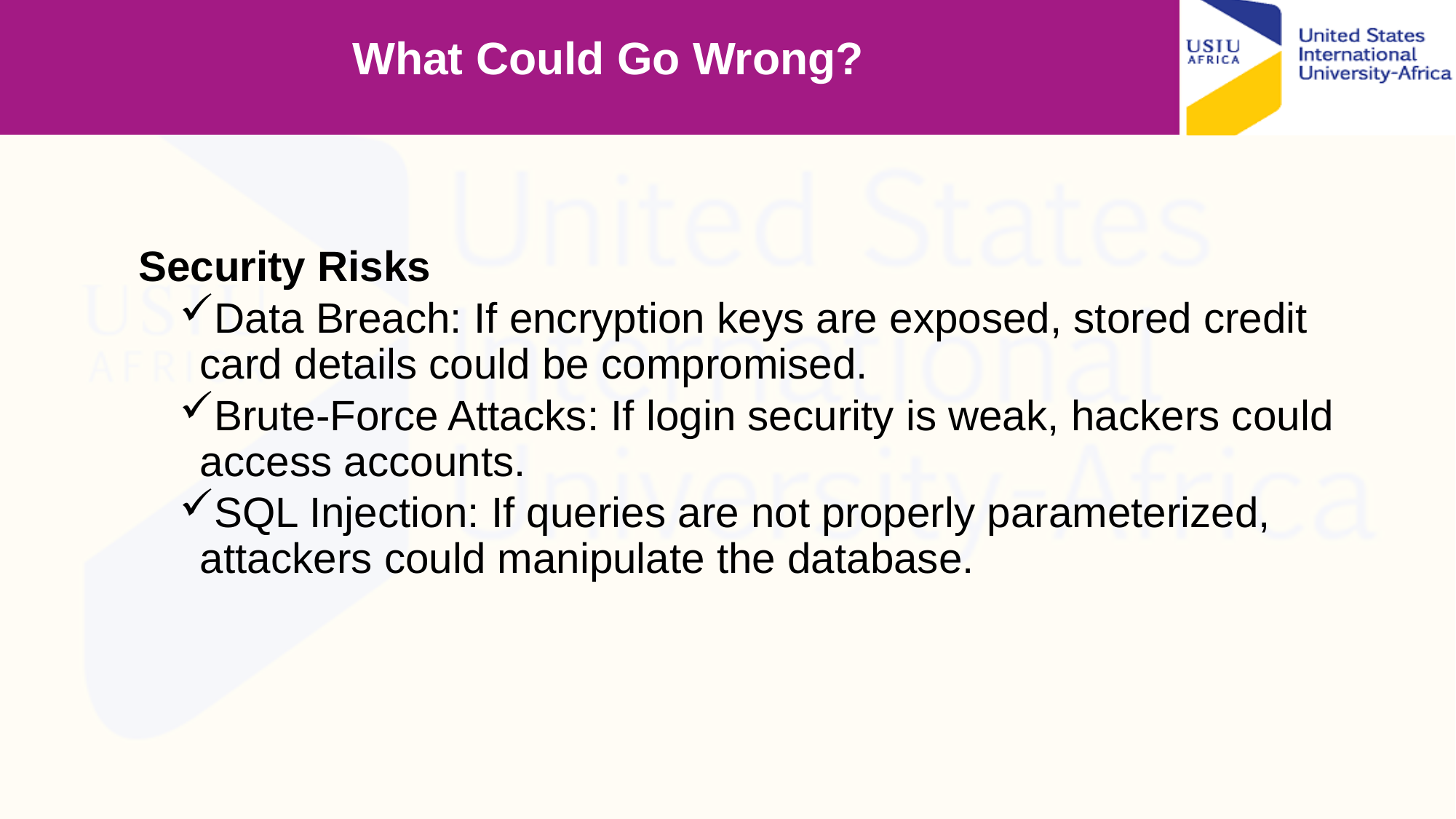

# What Could Go Wrong?
Security Risks
Data Breach: If encryption keys are exposed, stored credit card details could be compromised.
Brute-Force Attacks: If login security is weak, hackers could access accounts.
SQL Injection: If queries are not properly parameterized, attackers could manipulate the database.